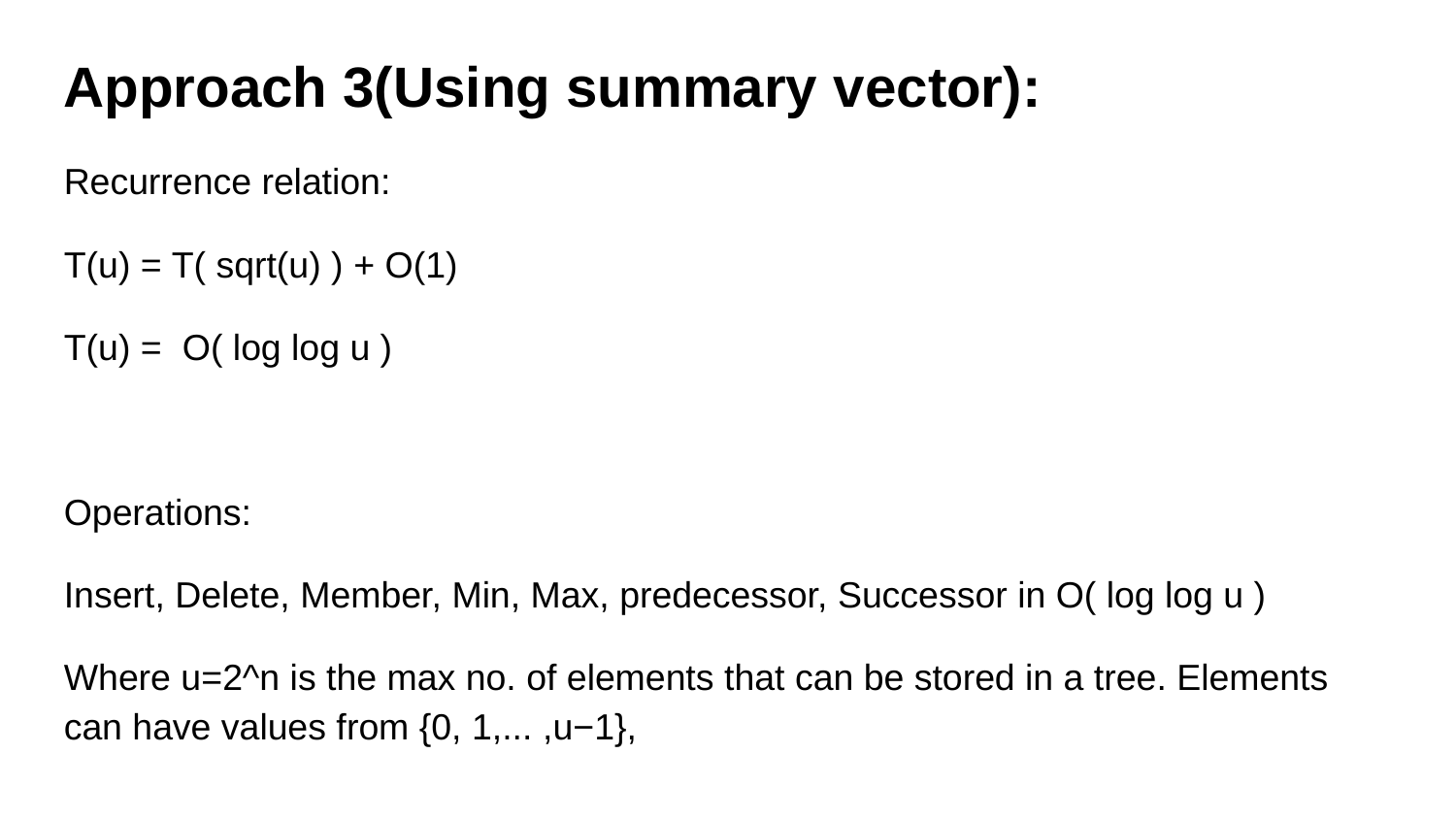

Approach 3(Using summary vector):
Recurrence relation:
T(u) = T( sqrt(u) ) + O(1)
T(u) =  O( log log u )

Operations:
Insert, Delete, Member, Min, Max, predecessor, Successor in O( log log u )
Where u=2^n is the max no. of elements that can be stored in a tree. Elements can have values from {0, 1,... ,u−1},